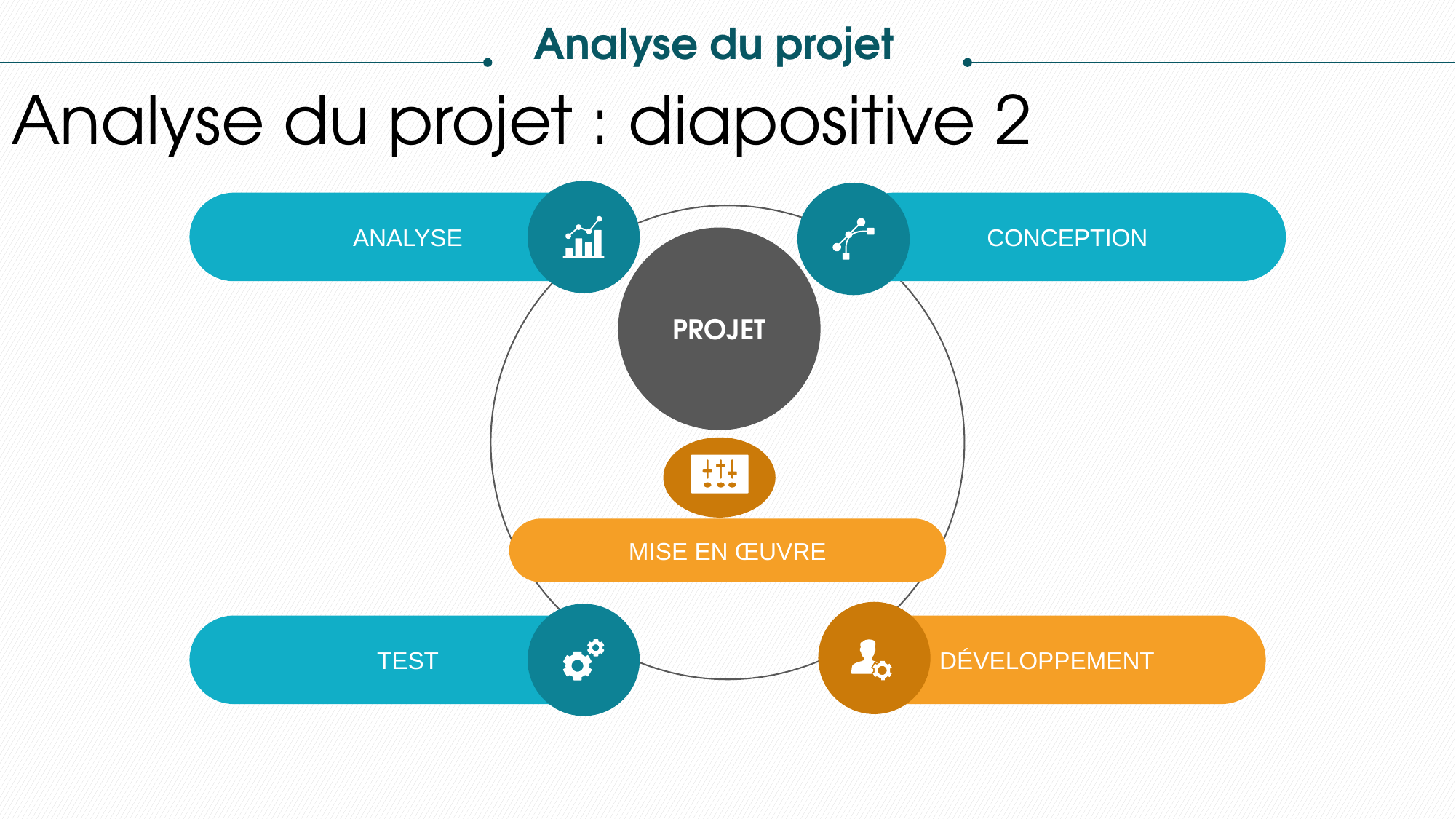

Analyse du projet
Analyse du projet : diapositive 2

CONCEPTION
ANALYSE

PROJET

MISE EN ŒUVRE

TEST
DÉVELOPPEMENT